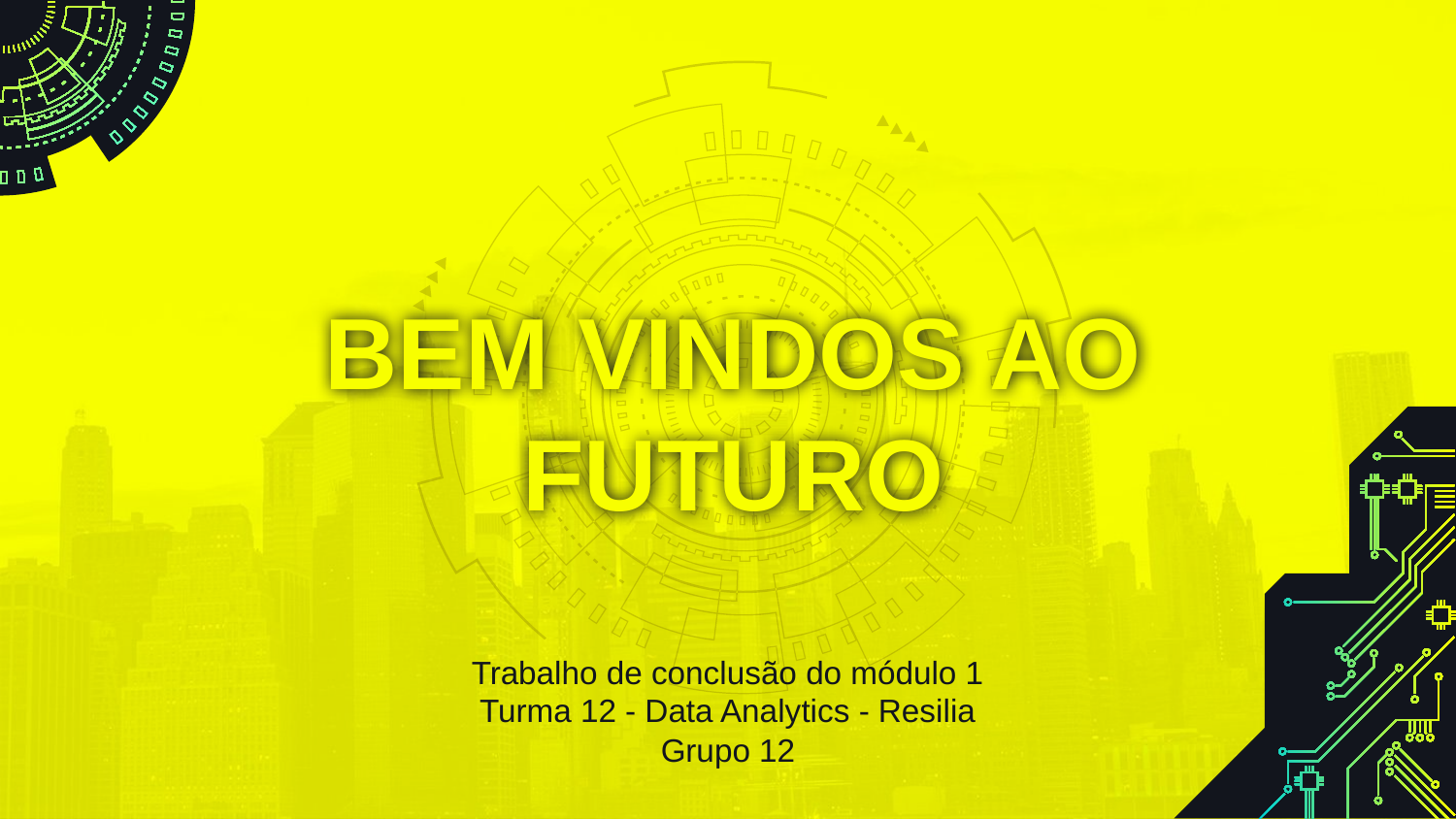

# BEM VINDOS AO FUTURO
Trabalho de conclusão do módulo 1
Turma 12 - Data Analytics - Resilia
Grupo 12